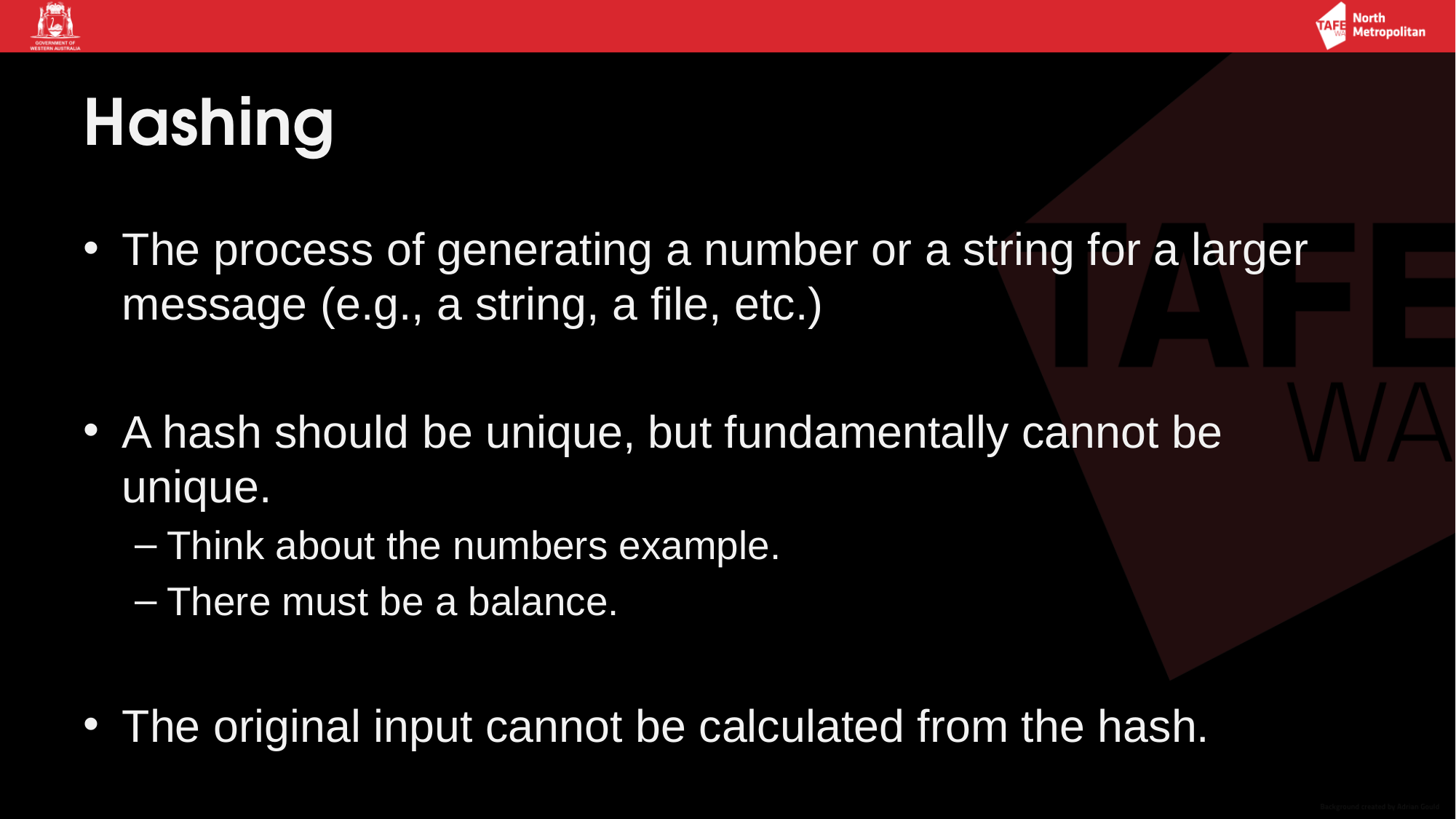

# Hashing
The process of generating a number or a string for a larger message (e.g., a string, a file, etc.)

A hash should be unique, but fundamentally cannot be unique.
Think about the numbers example.
There must be a balance.

The original input cannot be calculated from the hash.